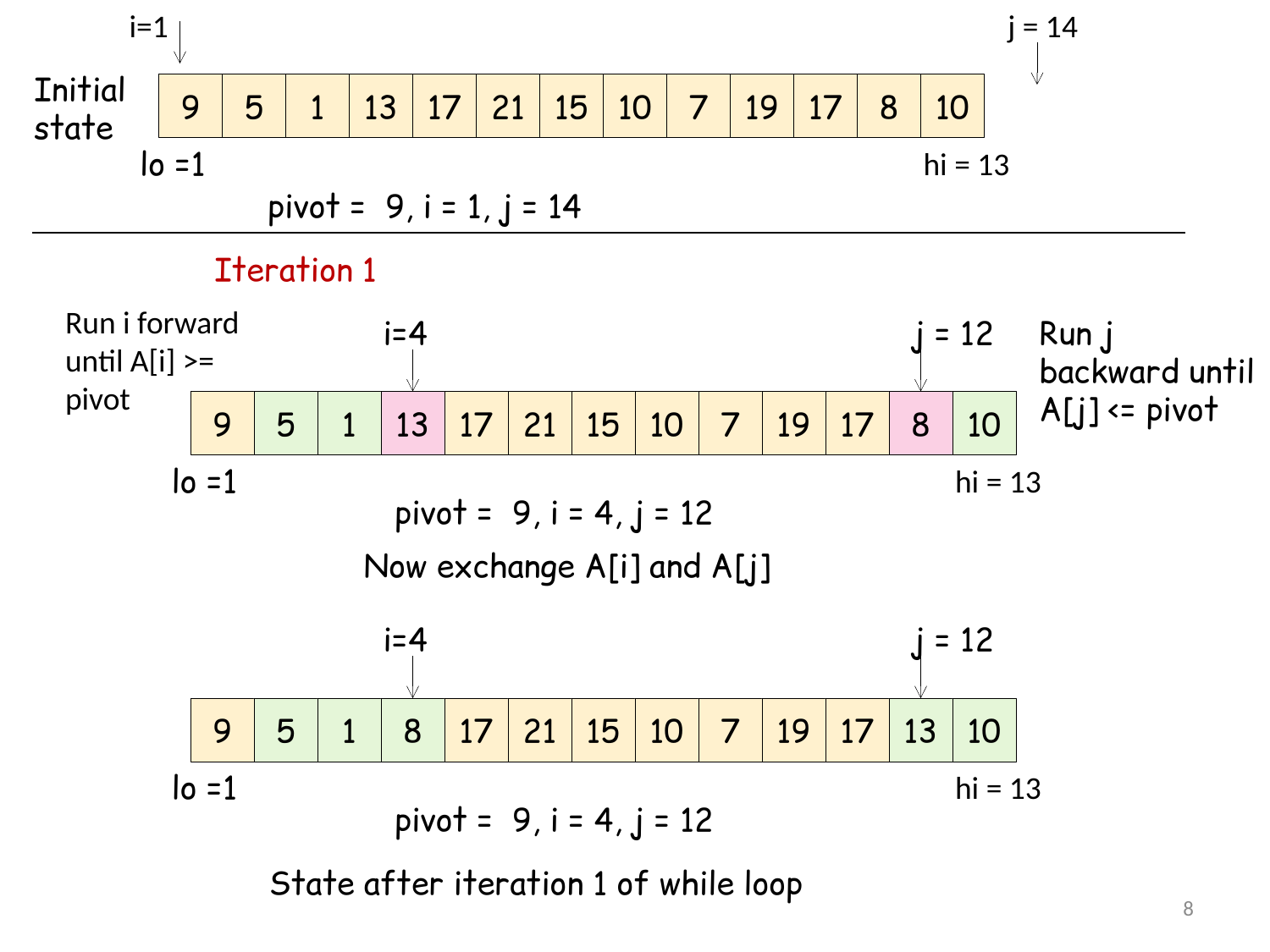

i=1
j = 14
Initial
state
9
5
1
13
17
21
15
10
7
19
17
8
10
lo =1
hi = 13
pivot =  9, i = 1, j = 14
Iteration 1
Run i forward until A[i] >= pivot
i=4
j = 12
Run j backward until A[j] <= pivot
9
5
1
13
17
21
15
10
7
19
17
8
10
lo =1
hi = 13
pivot =  9, i = 4, j = 12
Now exchange A[i] and A[j]
i=4
j = 12
9
5
1
8
17
21
15
10
7
19
17
13
10
lo =1
hi = 13
pivot =  9, i = 4, j = 12
State after iteration 1 of while loop
8